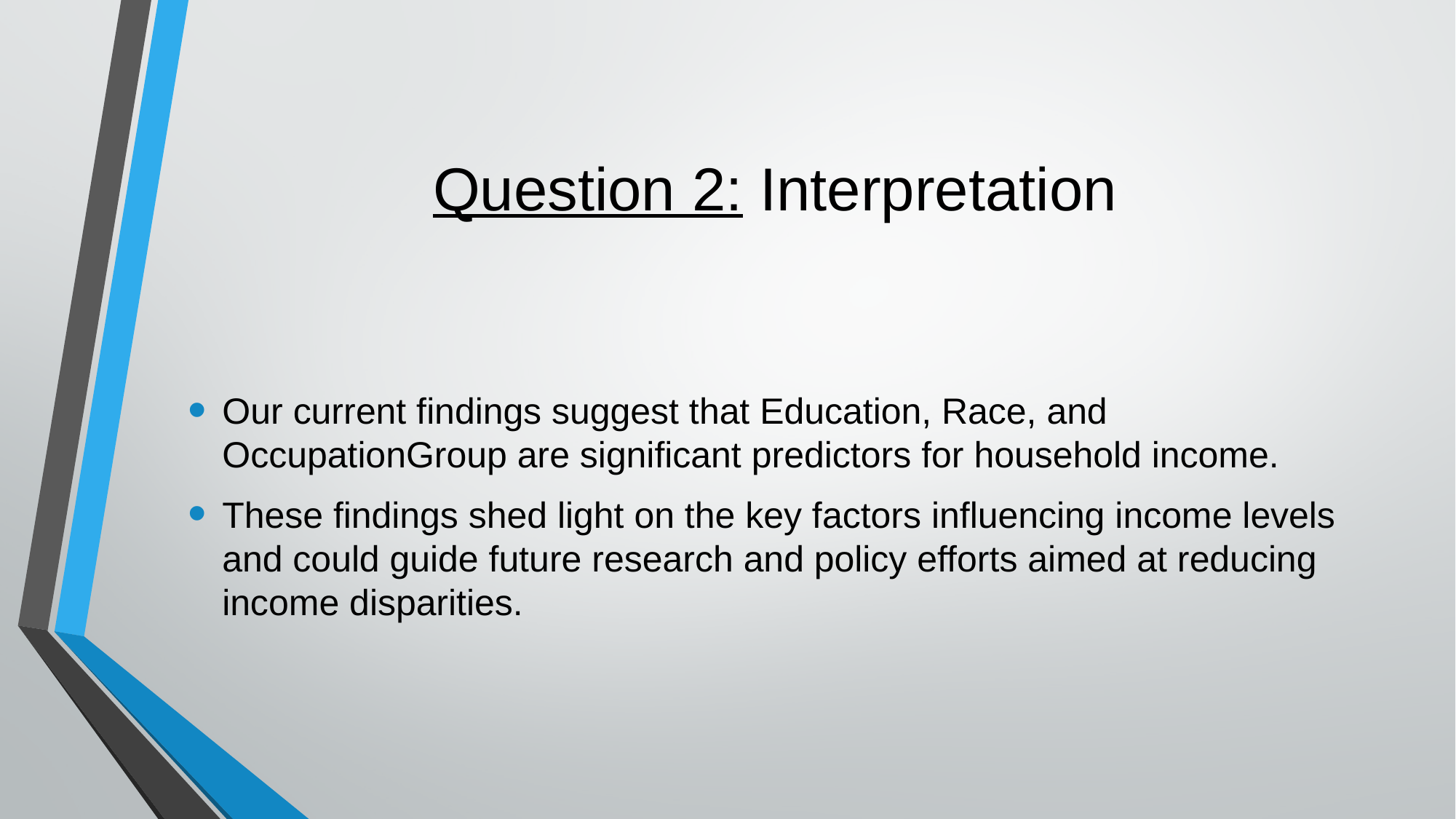

# Question 2: Interpretation
Our current findings suggest that Education, Race, and OccupationGroup are significant predictors for household income.
These findings shed light on the key factors influencing income levels and could guide future research and policy efforts aimed at reducing income disparities.